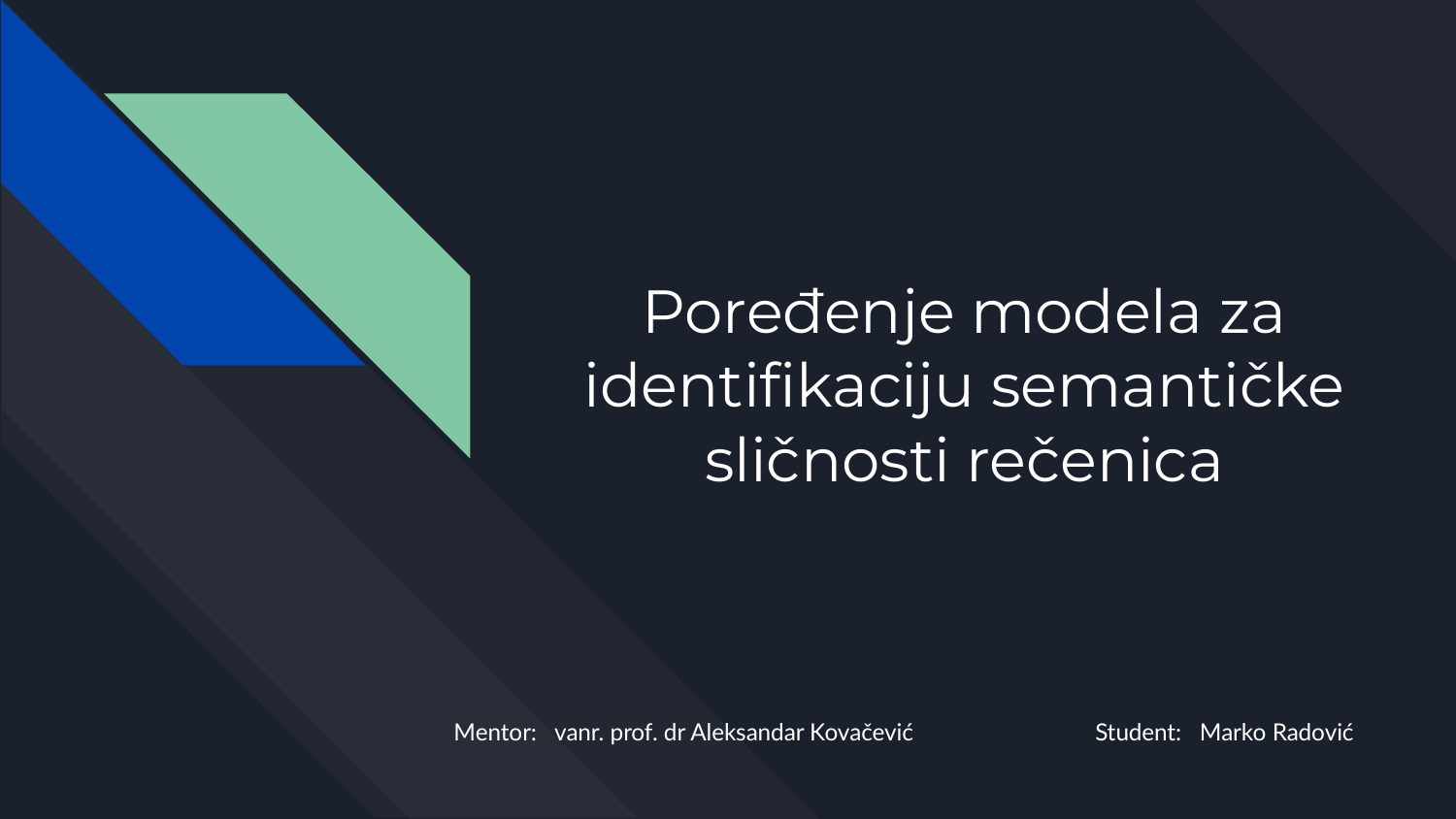

# Poređenje modela za identifikaciju semantičke sličnosti rečenica
Mentor:   vanr. prof. dr Aleksandar Kovačević                              Student:   Marko Radović